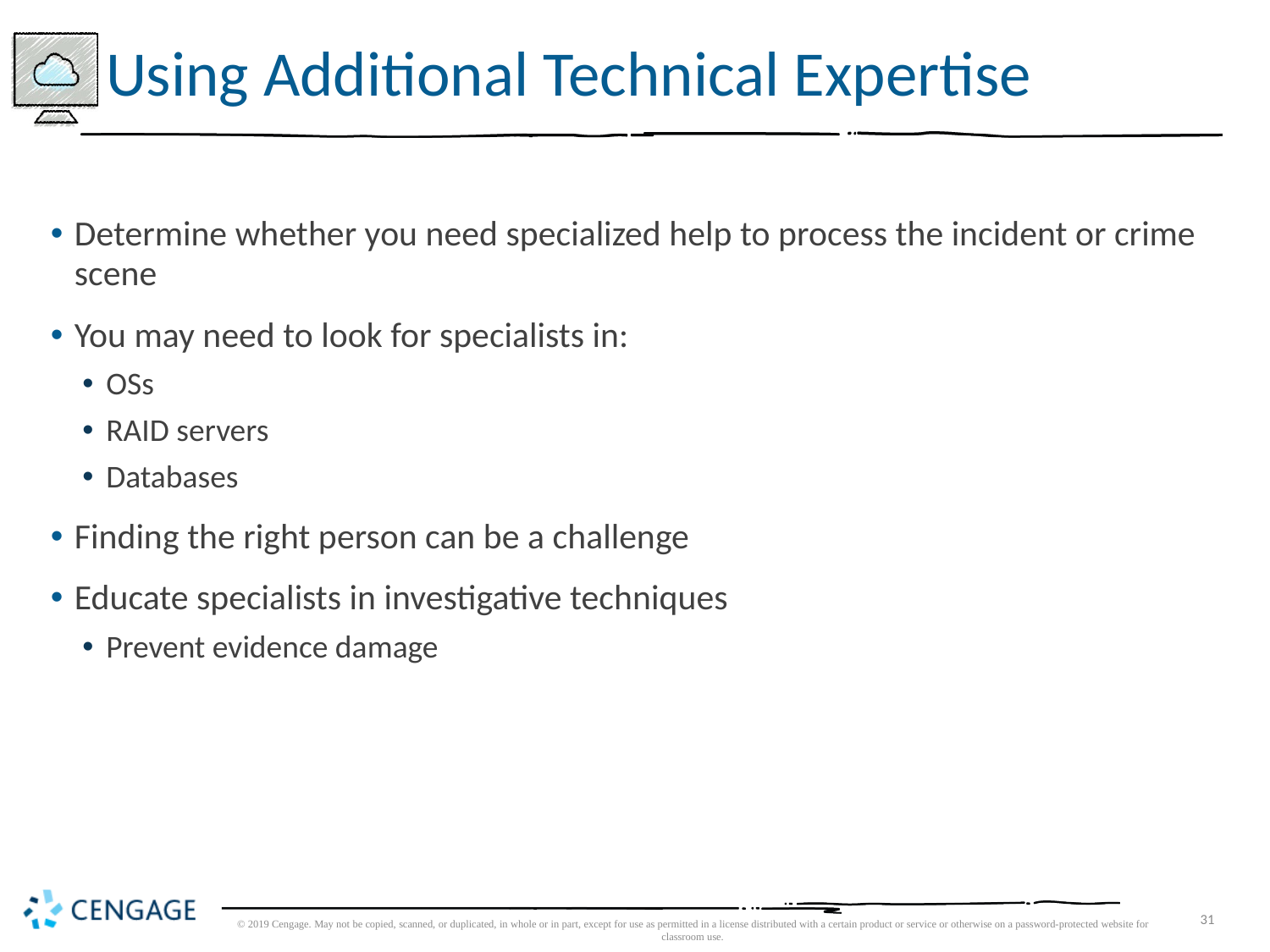

# Using Additional Technical Expertise
Determine whether you need specialized help to process the incident or crime scene
You may need to look for specialists in:
OSs
RAID servers
Databases
Finding the right person can be a challenge
Educate specialists in investigative techniques
Prevent evidence damage
© 2019 Cengage. May not be copied, scanned, or duplicated, in whole or in part, except for use as permitted in a license distributed with a certain product or service or otherwise on a password-protected website for classroom use.